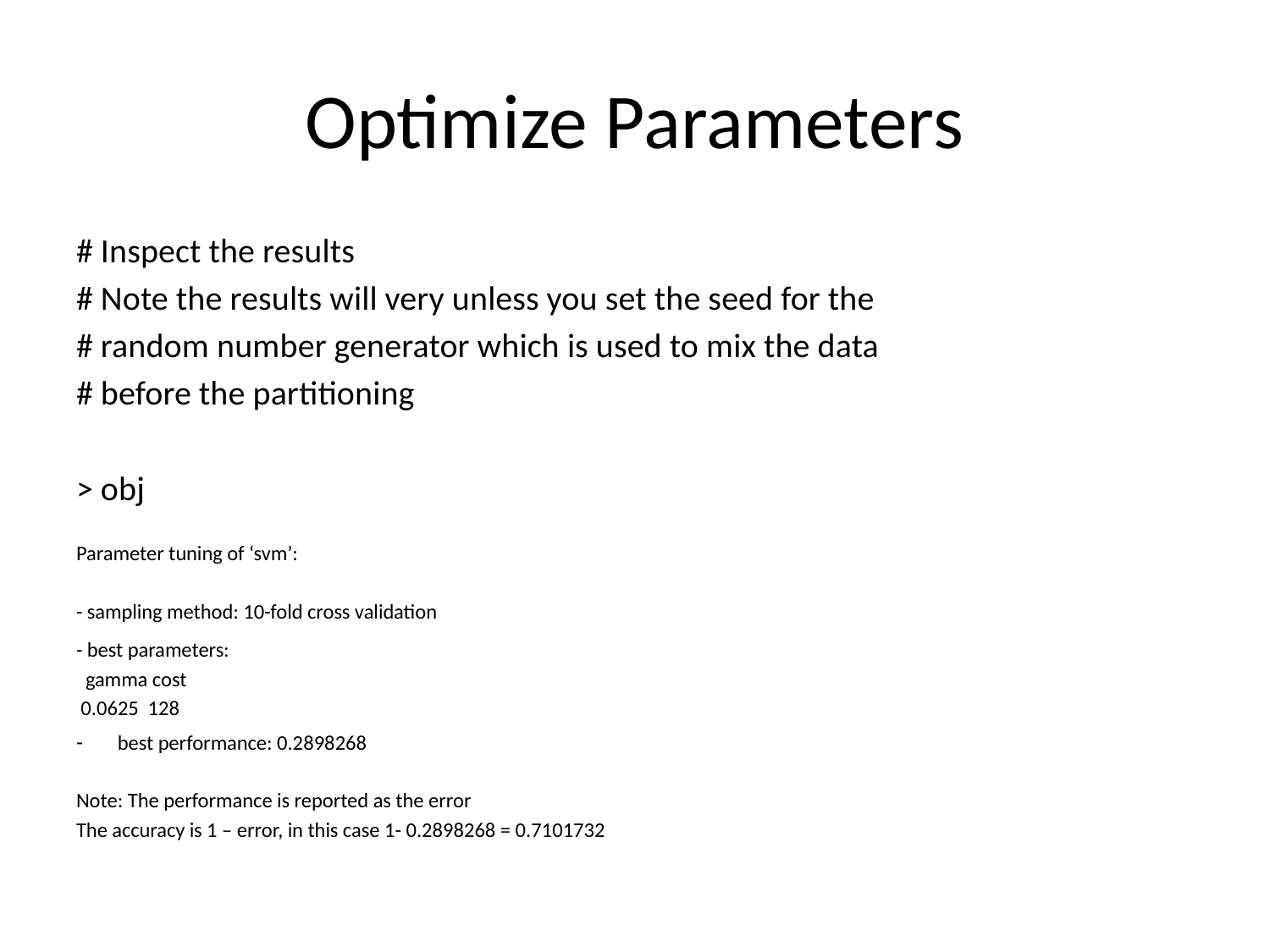

# Optimize Parameters
# Inspect the results
# Note the results will very unless you set the seed for the
# random number generator which is used to mix the data
# before the partitioning

> obj

Parameter tuning of ‘svm’:

- sampling method: 10-fold cross validation

- best parameters:
  gamma cost
 0.0625  128

best performance: 0.2898268

Note: The performance is reported as the error
The accuracy is 1 – error, in this case 1- 0.2898268 = 0.7101732